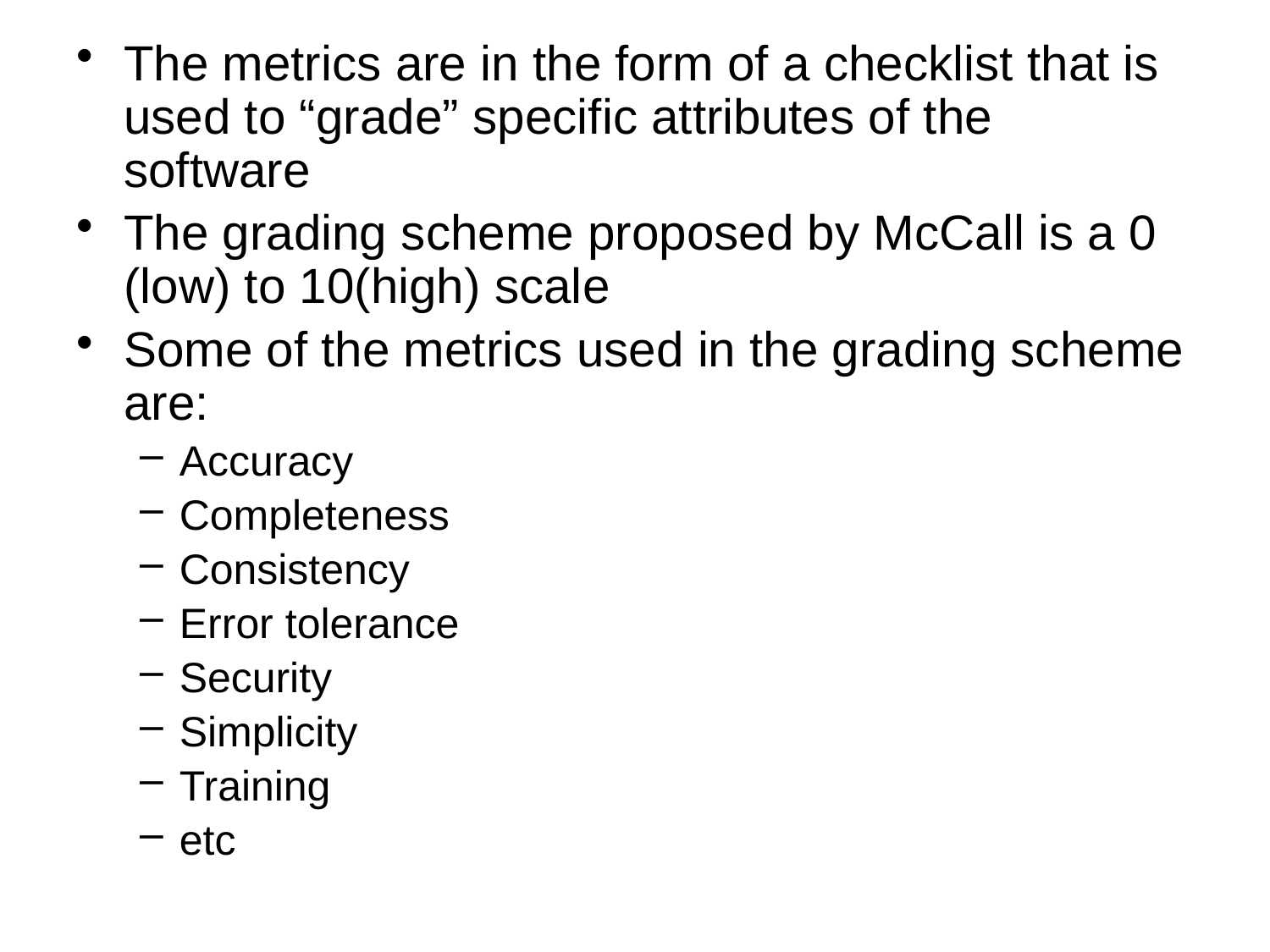

The metrics are in the form of a checklist that is used to “grade” specific attributes of the software
The grading scheme proposed by McCall is a 0 (low) to 10(high) scale
Some of the metrics used in the grading scheme are:
Accuracy
Completeness
Consistency
Error tolerance
Security
Simplicity
Training
etc